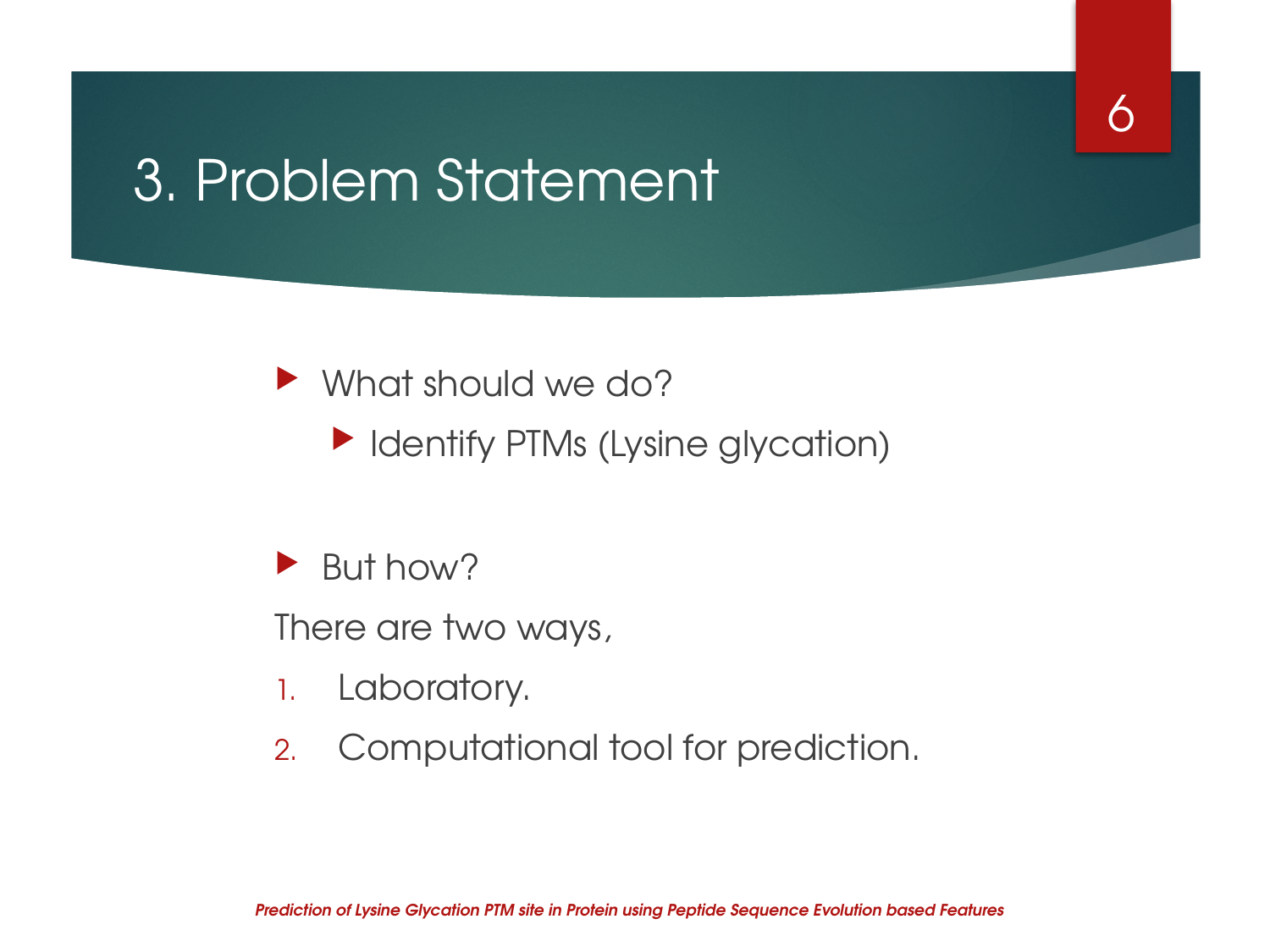

6
# 3. Problem Statement
What should we do?
Identify PTMs (Lysine glycation)

But how?
There are two ways,
Laboratory.
Computational tool for prediction.
Prediction of Lysine Glycation PTM site in Protein using Peptide Sequence Evolution based Features